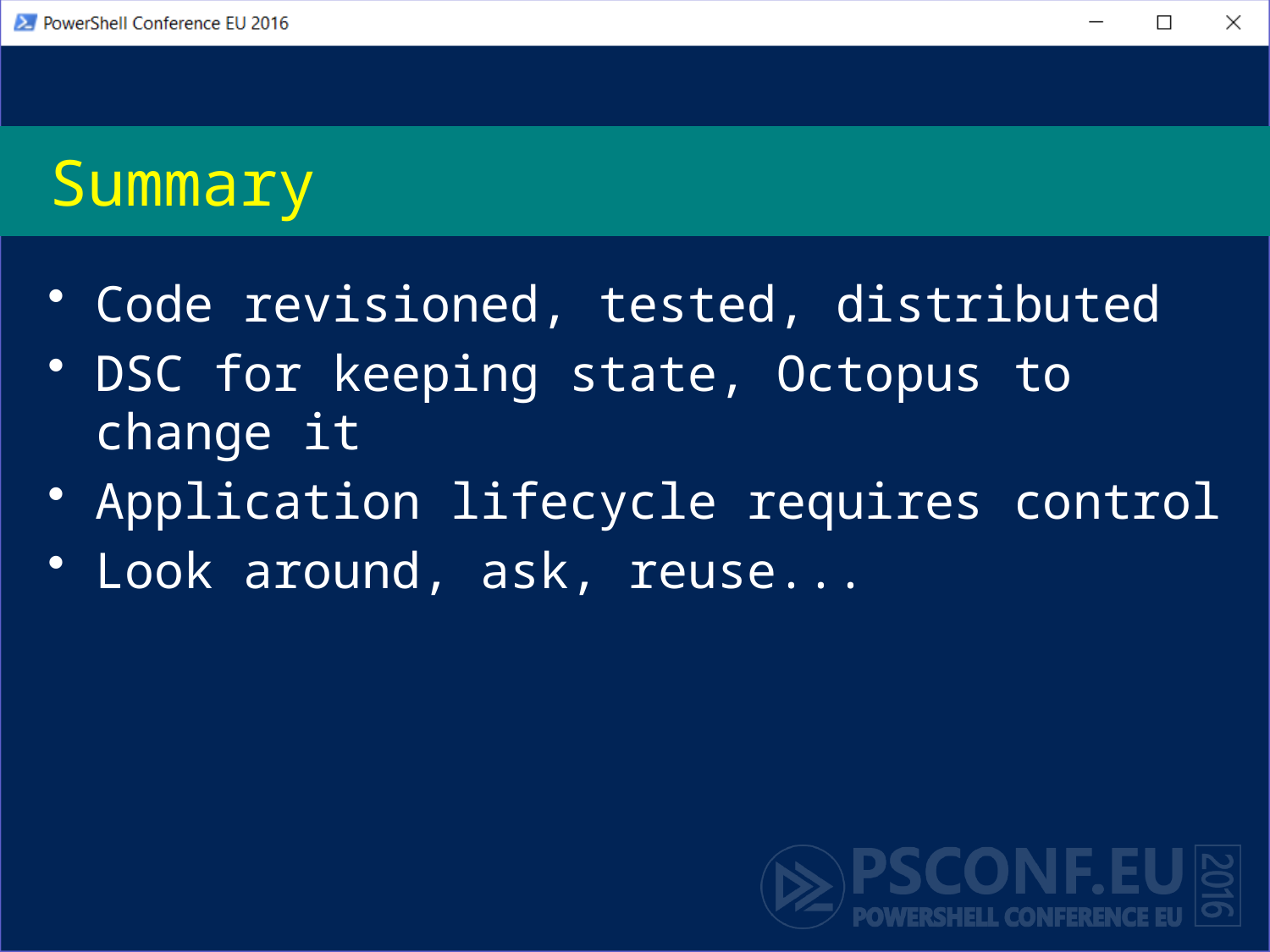

# Summary
Code revisioned, tested, distributed
DSC for keeping state, Octopus to change it
Application lifecycle requires control
Look around, ask, reuse...